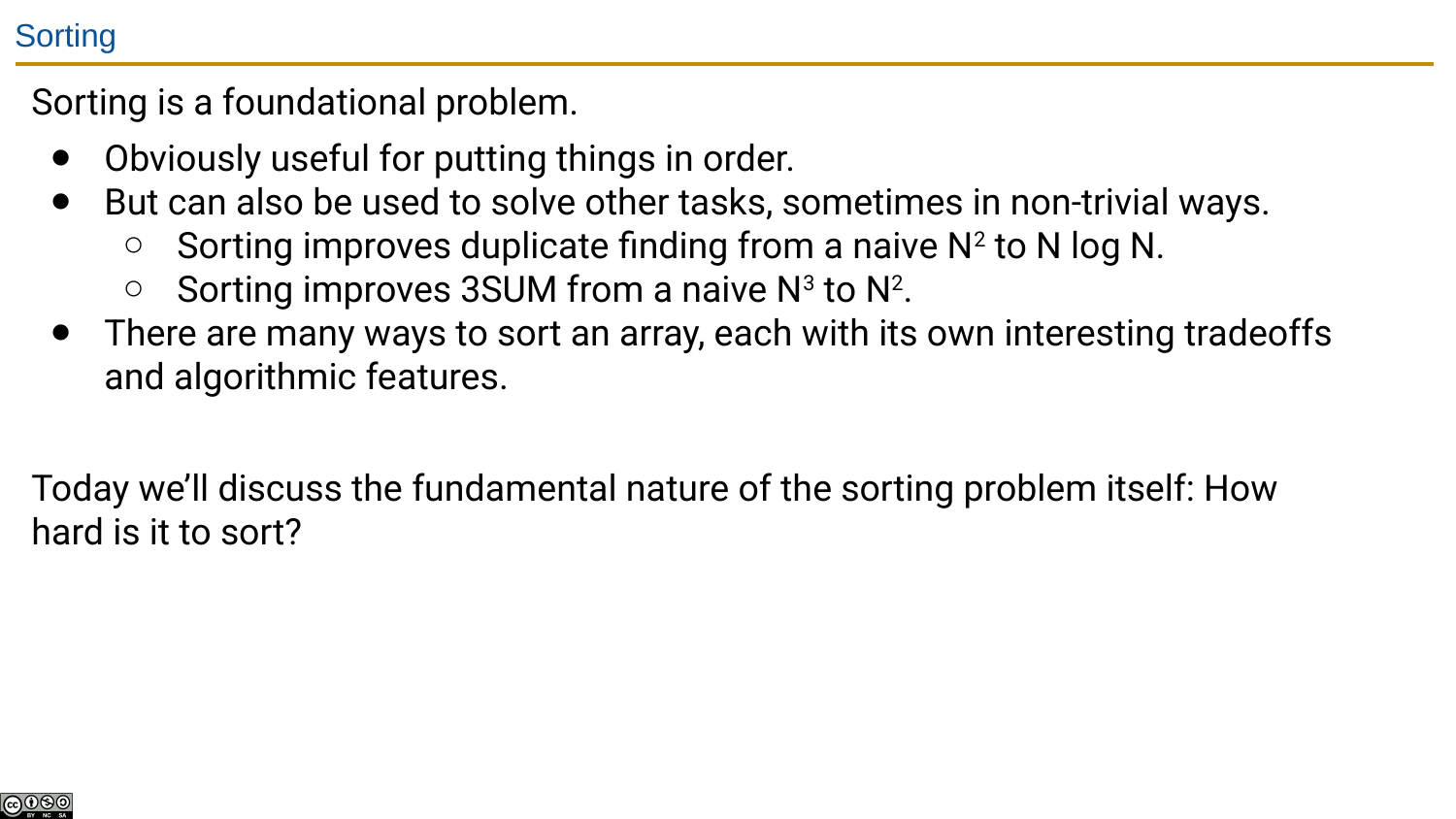

# Sorting
Sorting is a foundational problem.
Obviously useful for putting things in order.
But can also be used to solve other tasks, sometimes in non-trivial ways.
Sorting improves duplicate finding from a naive N2 to N log N.
Sorting improves 3SUM from a naive N3 to N2.
There are many ways to sort an array, each with its own interesting tradeoffs and algorithmic features.

Today we’ll discuss the fundamental nature of the sorting problem itself: How hard is it to sort?